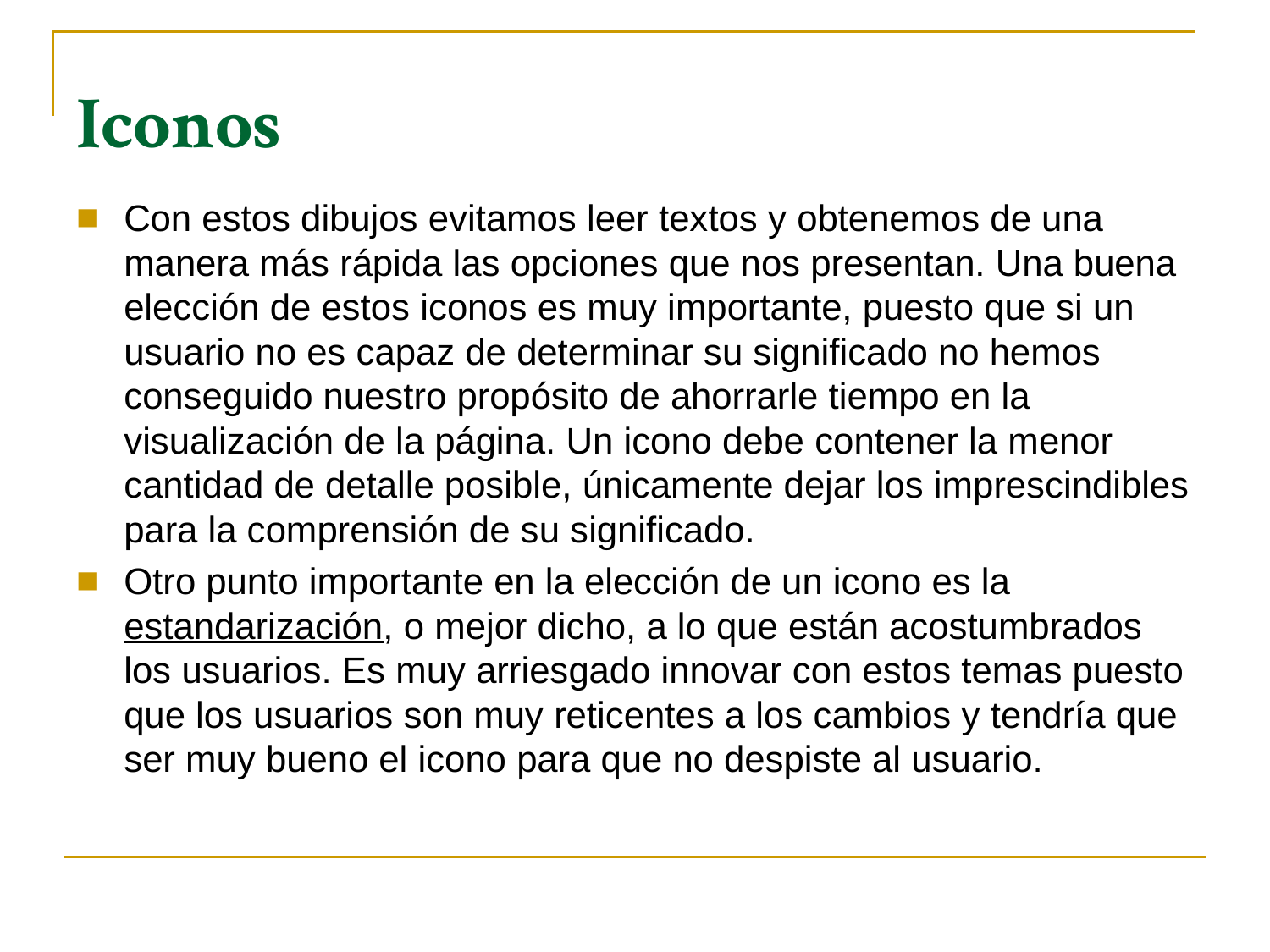

Iconos
Con estos dibujos evitamos leer textos y obtenemos de una manera más rápida las opciones que nos presentan. Una buena elección de estos iconos es muy importante, puesto que si un usuario no es capaz de determinar su significado no hemos conseguido nuestro propósito de ahorrarle tiempo en la visualización de la página. Un icono debe contener la menor cantidad de detalle posible, únicamente dejar los imprescindibles para la comprensión de su significado.
Otro punto importante en la elección de un icono es la estandarización, o mejor dicho, a lo que están acostumbrados los usuarios. Es muy arriesgado innovar con estos temas puesto que los usuarios son muy reticentes a los cambios y tendría que ser muy bueno el icono para que no despiste al usuario.